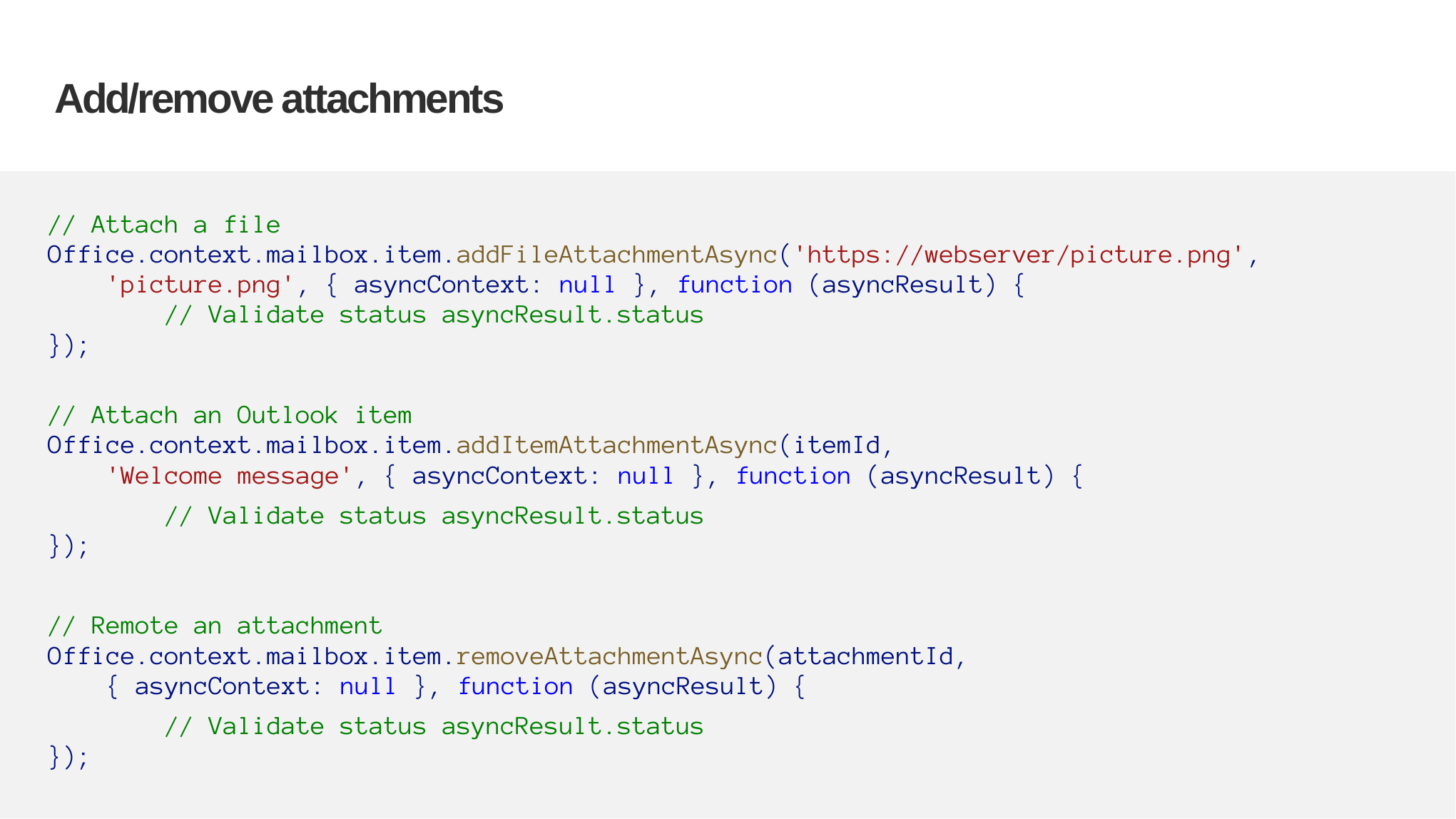

# Add/remove attachments

// Attach a file
Office.context.mailbox.item.addFileAttachmentAsync('https://webserver/picture.png',
    'picture.png', { asyncContext: null }, function (asyncResult) {
        // Validate status asyncResult.status
});

// Attach an Outlook item
Office.context.mailbox.item.addItemAttachmentAsync(itemId,
    'Welcome message', { asyncContext: null }, function (asyncResult) {
        // Validate status asyncResult.status
});

// Remote an attachment
Office.context.mailbox.item.removeAttachmentAsync(attachmentId,
    { asyncContext: null }, function (asyncResult) {
        // Validate status asyncResult.status
});